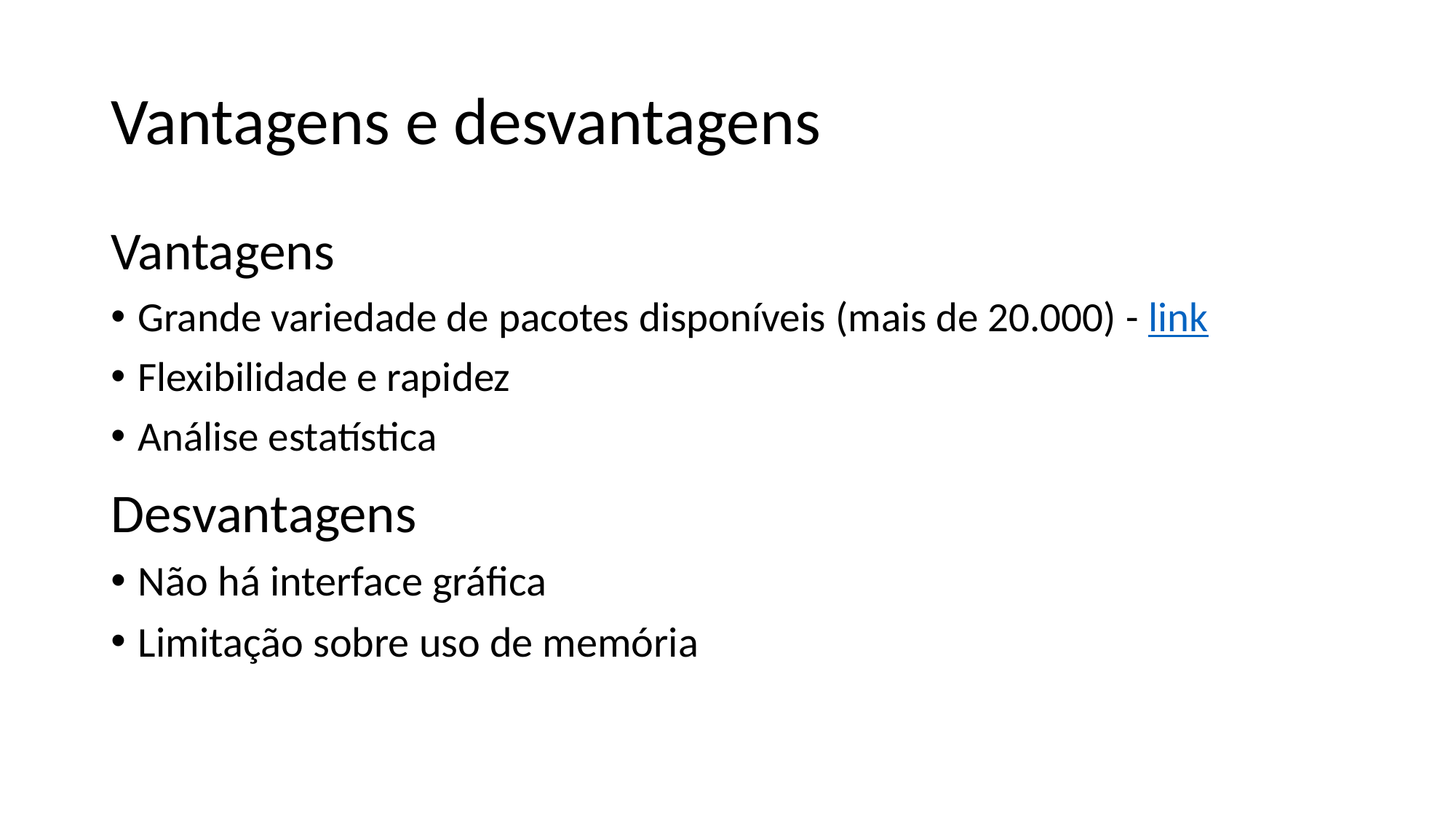

# Vantagens e desvantagens
Vantagens
Grande variedade de pacotes disponíveis (mais de 20.000) - link
Flexibilidade e rapidez
Análise estatística

Desvantagens
Não há interface gráfica
Limitação sobre uso de memória